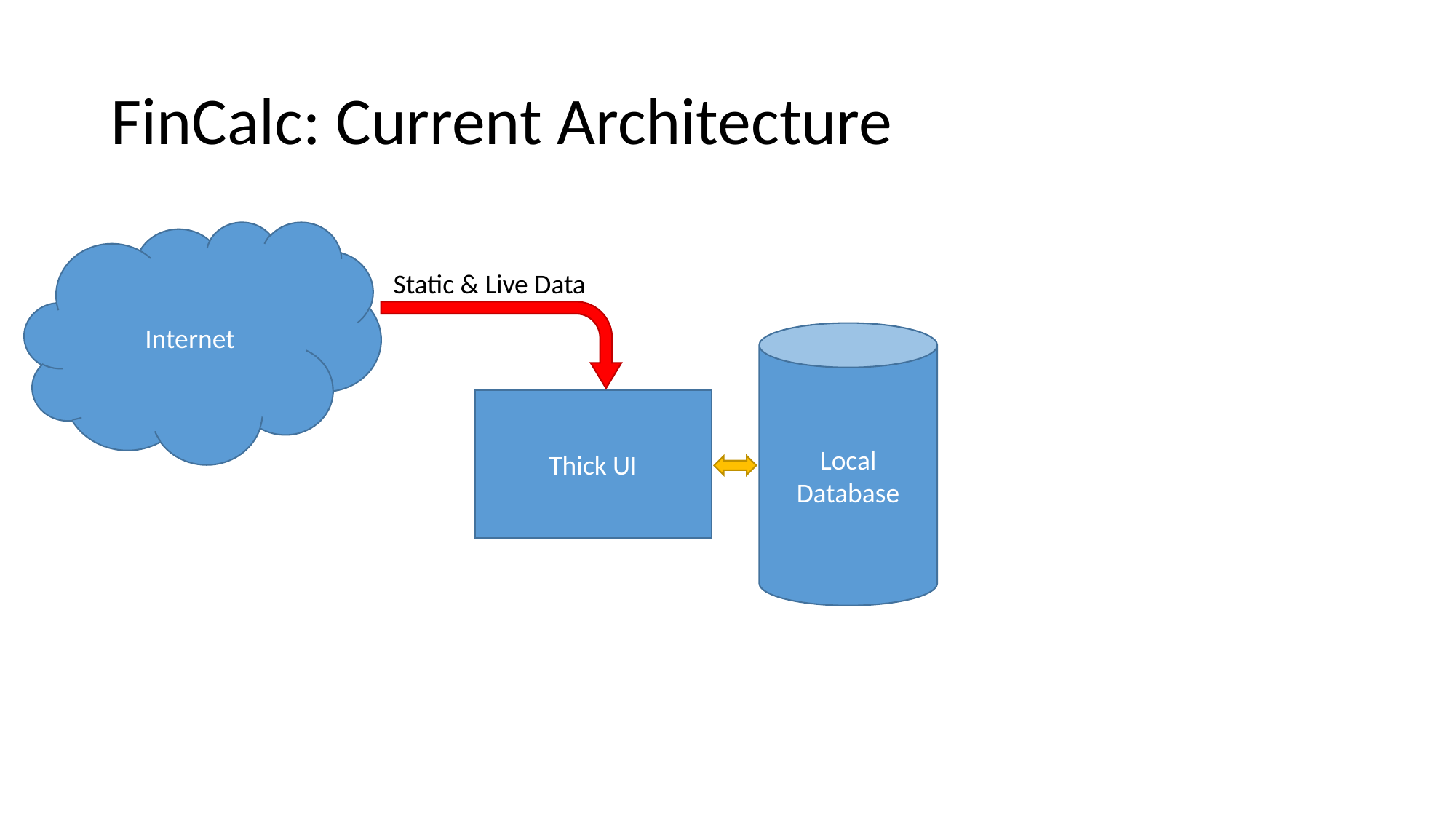

# FinCalc: Current Architecture
Internet

Static & Live Data
Local Database
Thick UI